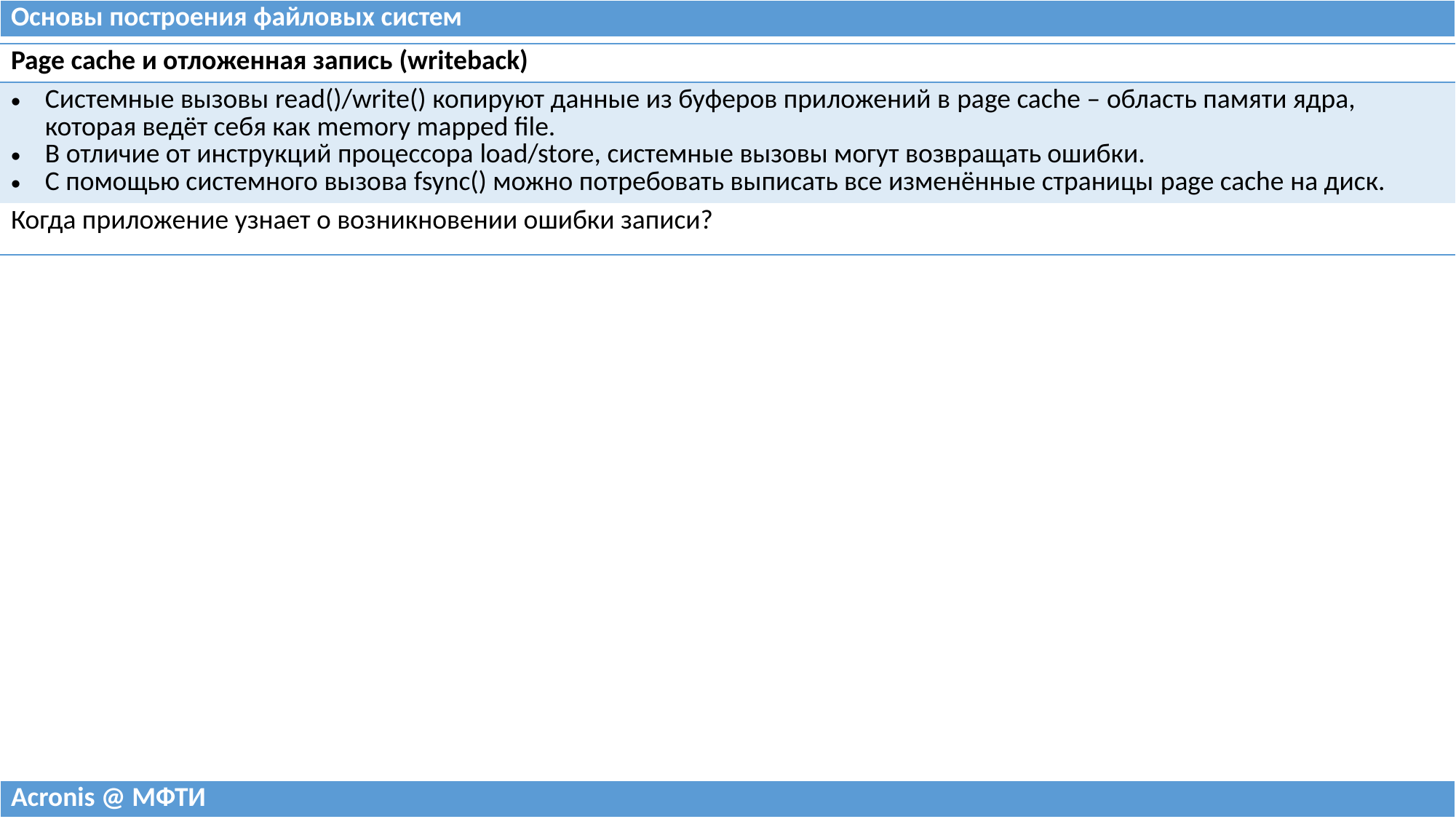

| Основы построения файловых систем |
| --- |
| Page cache и отложенная запись (writeback) |
| --- |
| Системные вызовы read()/write() копируют данные из буферов приложений в page cache – область памяти ядра, которая ведёт себя как memory mapped file. В отличие от инструкций процессора load/store, системные вызовы могут возвращать ошибки. С помощью системного вызова fsync() можно потребовать выписать все изменённые страницы page cache на диск. |
| Когда приложение узнает о возникновении ошибки записи? |
| Acronis @ МФТИ |
| --- |